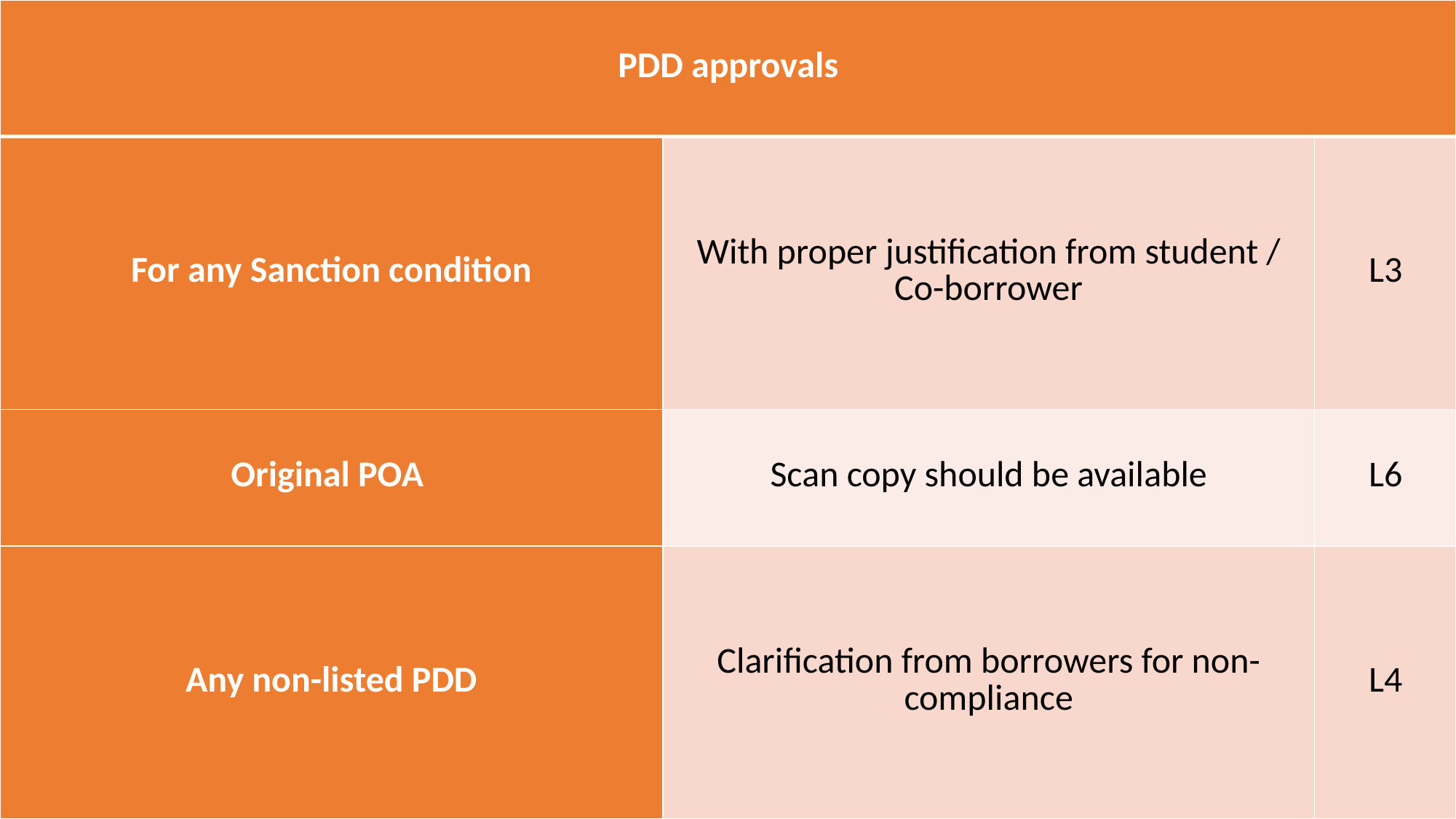

| PDD approvals |  |  |
| --- | --- | --- |
| For any Sanction condition | With proper justification from student / Co-borrower | L3 |
| Original POA | Scan copy should be available | L6 |
| Any non-listed PDD | Clarification from borrowers for non-compliance | L4 |